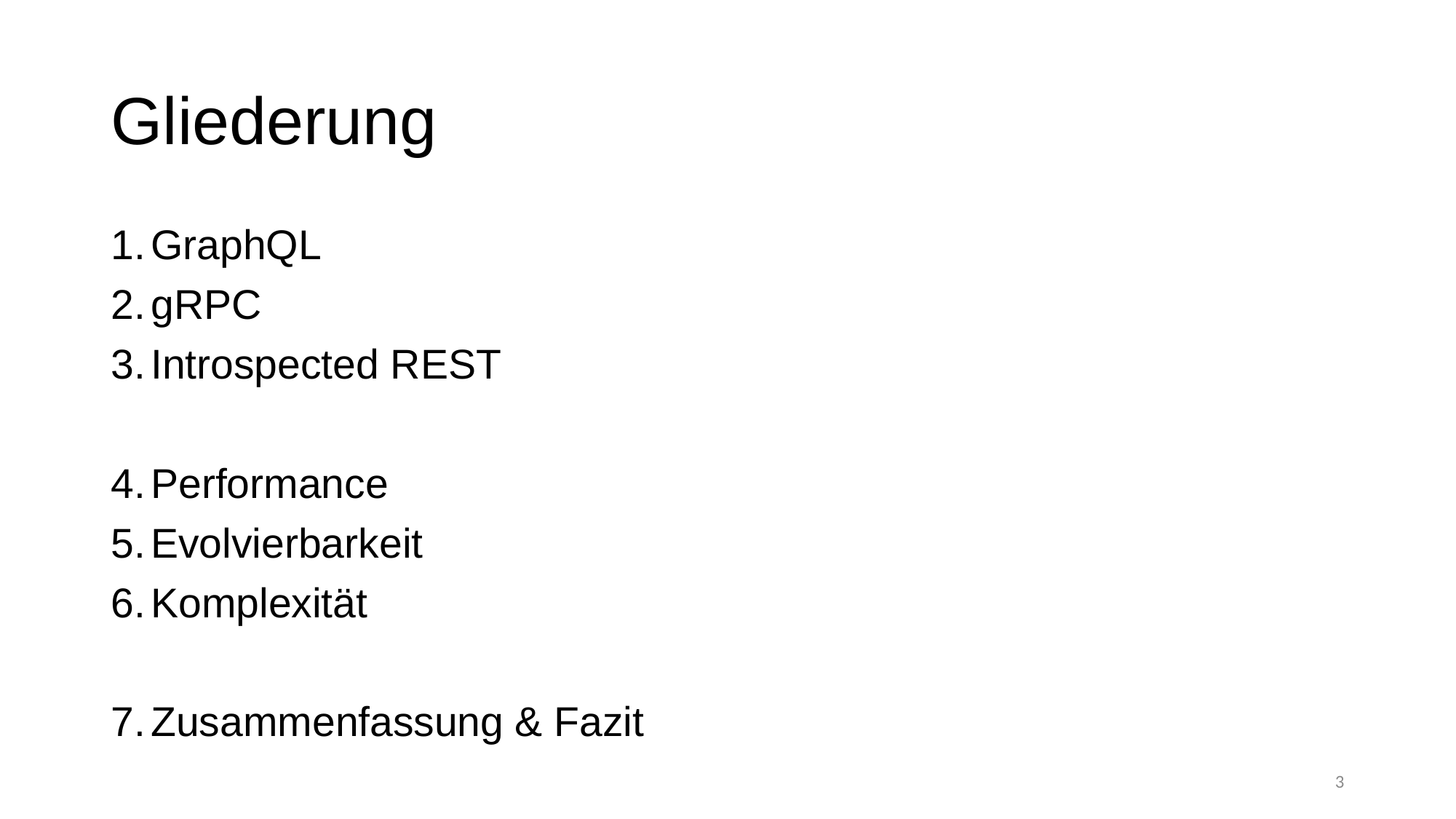

# Gliederung
GraphQL
gRPC
Introspected REST

Performance
Evolvierbarkeit
Komplexität

Zusammenfassung & Fazit

3